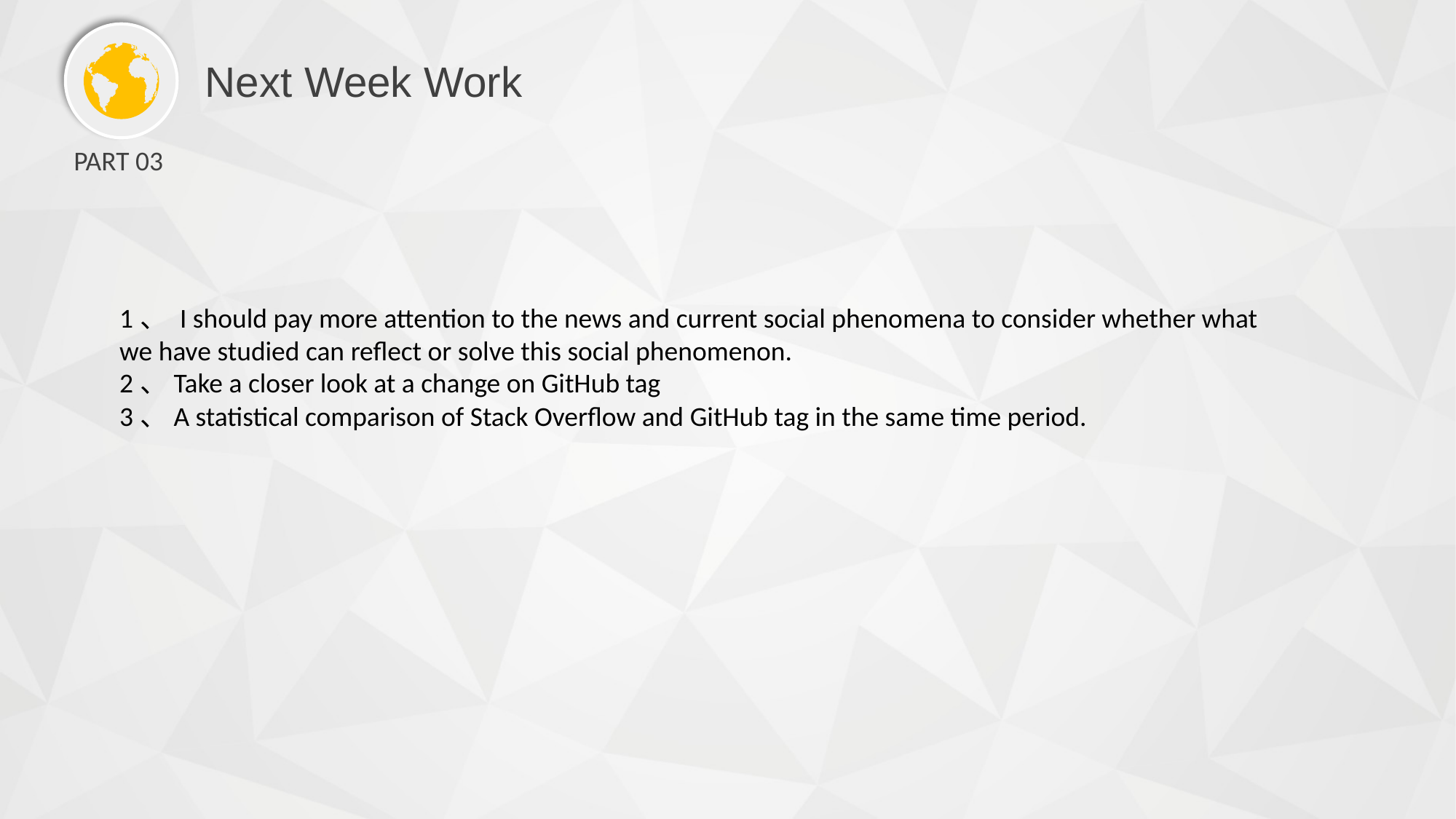

Next Week Work
PART 03
1、 I should pay more attention to the news and current social phenomena to consider whether what we have studied can reflect or solve this social phenomenon.
2、Take a closer look at a change on GitHub tag
3、A statistical comparison of Stack Overflow and GitHub tag in the same time period.